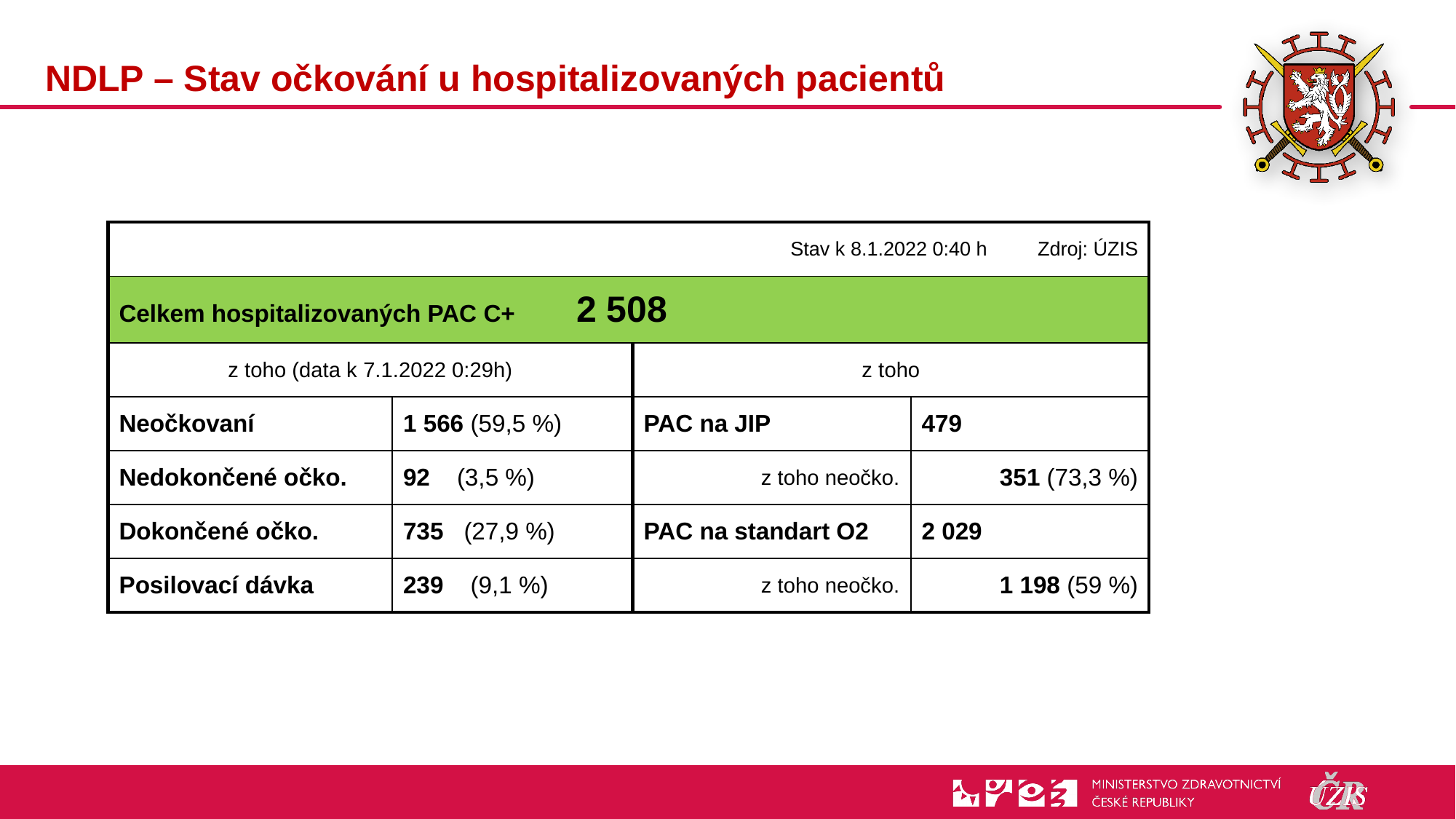

# NDLP – Stav očkování u hospitalizovaných pacientů
|  |  |  | Stav k 8.1.2022 0:40 h |  | Zdroj: ÚZIS |
| --- | --- | --- | --- | --- | --- |
| Celkem hospitalizovaných PAC C+ 2 508 |  |  |  |  |  |
| z toho (data k 7.1.2022 0:29h) |  |  | z toho |  |  |
| Neočkovaní |  | 1 566 (59,5 %) | PAC na JIP | 479 |  |
| Nedokončené očko. |  | 92 (3,5 %) | z toho neočko. | 351 (73,3 %) |  |
| Dokončené očko. |  | 735 (27,9 %) | PAC na standart O2 | 2 029 |  |
| Posilovací dávka |  | 239 (9,1 %) | z toho neočko. | 1 198 (59 %) |  |